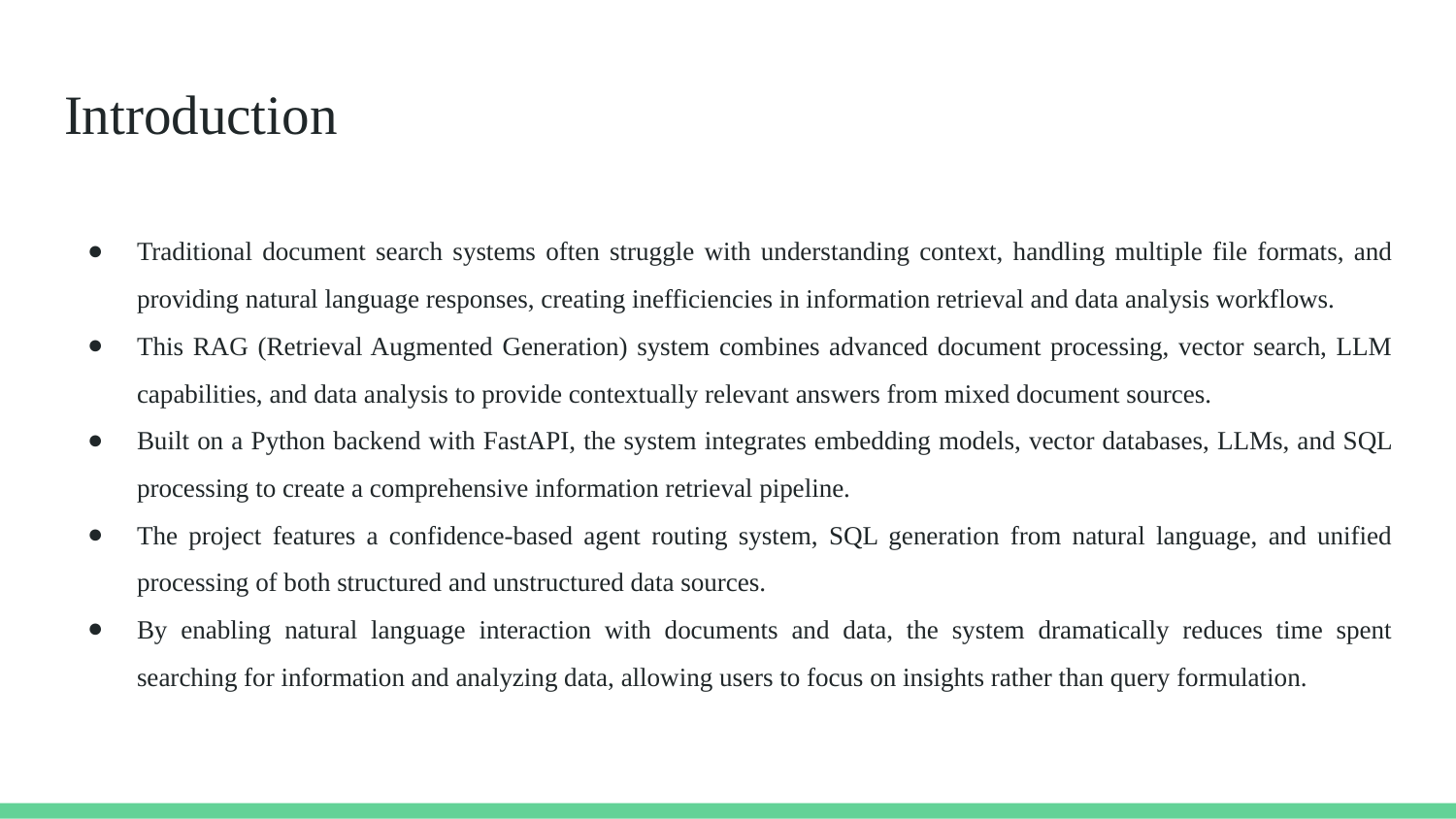

# Introduction
Traditional document search systems often struggle with understanding context, handling multiple file formats, and providing natural language responses, creating inefficiencies in information retrieval and data analysis workflows.
This RAG (Retrieval Augmented Generation) system combines advanced document processing, vector search, LLM capabilities, and data analysis to provide contextually relevant answers from mixed document sources.
Built on a Python backend with FastAPI, the system integrates embedding models, vector databases, LLMs, and SQL processing to create a comprehensive information retrieval pipeline.
The project features a confidence-based agent routing system, SQL generation from natural language, and unified processing of both structured and unstructured data sources.
By enabling natural language interaction with documents and data, the system dramatically reduces time spent searching for information and analyzing data, allowing users to focus on insights rather than query formulation.